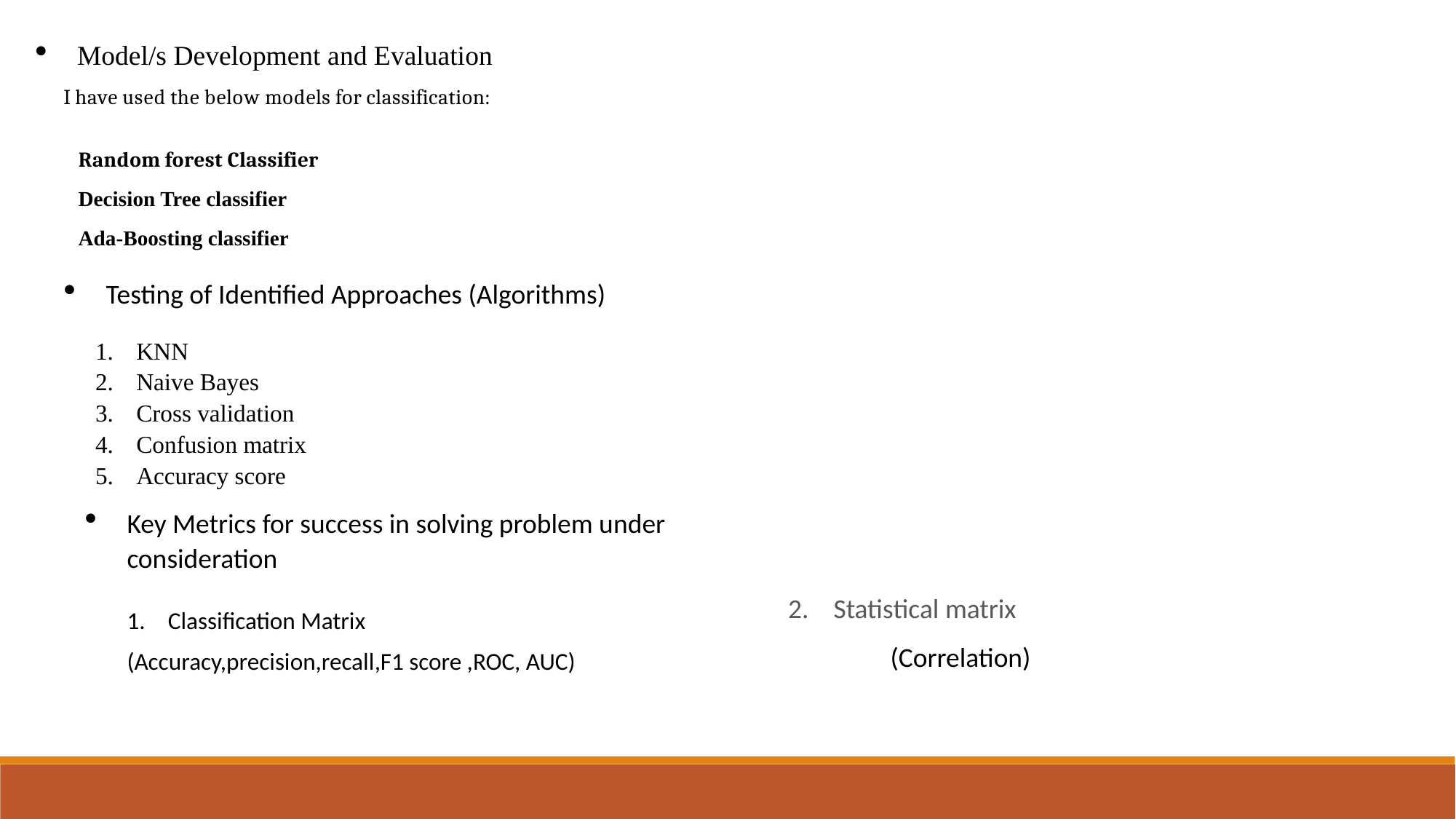

Model/s Development and Evaluation
I have used the below models for classification:
Random forest Classifier
Decision Tree classifier
Ada-Boosting classifier
Testing of Identified Approaches (Algorithms)
KNN
Naive Bayes
Cross validation
Confusion matrix
Accuracy score

Key Metrics for success in solving problem under consideration
2.    Statistical matrix
(Correlation)
Classification Matrix
(Accuracy,precision,recall,F1 score ,ROC, AUC)